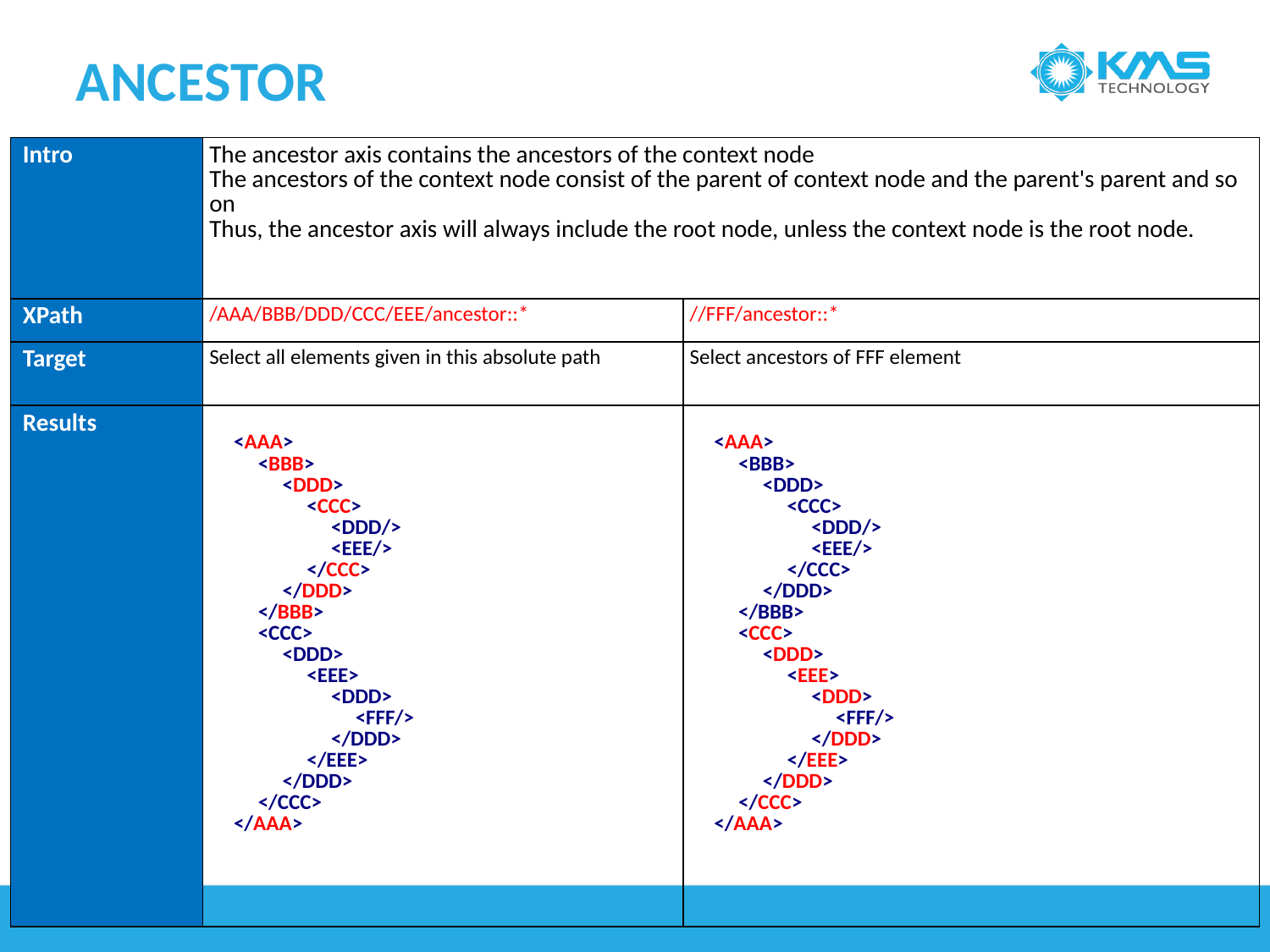

# Ancestor
| Intro | The ancestor axis contains the ancestors of the context node The ancestors of the context node consist of the parent of context node and the parent's parent and so on Thus, the ancestor axis will always include the root node, unless the context node is the root node. |  |
| --- | --- | --- |
| XPath | /AAA/BBB/DDD/CCC/EEE/ancestor::\* | //FFF/ancestor::\* |
| Target | Select all elements given in this absolute path | Select ancestors of FFF element |
| Results | <AAA>            <BBB>                 <DDD>                      <CCC>                           <DDD/>                           <EEE/>                      </CCC>                 </DDD>            </BBB>            <CCC>                 <DDD>                      <EEE>                           <DDD>                                <FFF/>                           </DDD>                      </EEE>                 </DDD>            </CCC>       </AAA> | <AAA>            <BBB>                 <DDD>                      <CCC>                           <DDD/>                           <EEE/>                      </CCC>                 </DDD>            </BBB>            <CCC>                 <DDD>                      <EEE>                           <DDD>                                <FFF/>                           </DDD>                      </EEE>                 </DDD>            </CCC>       </AAA> |